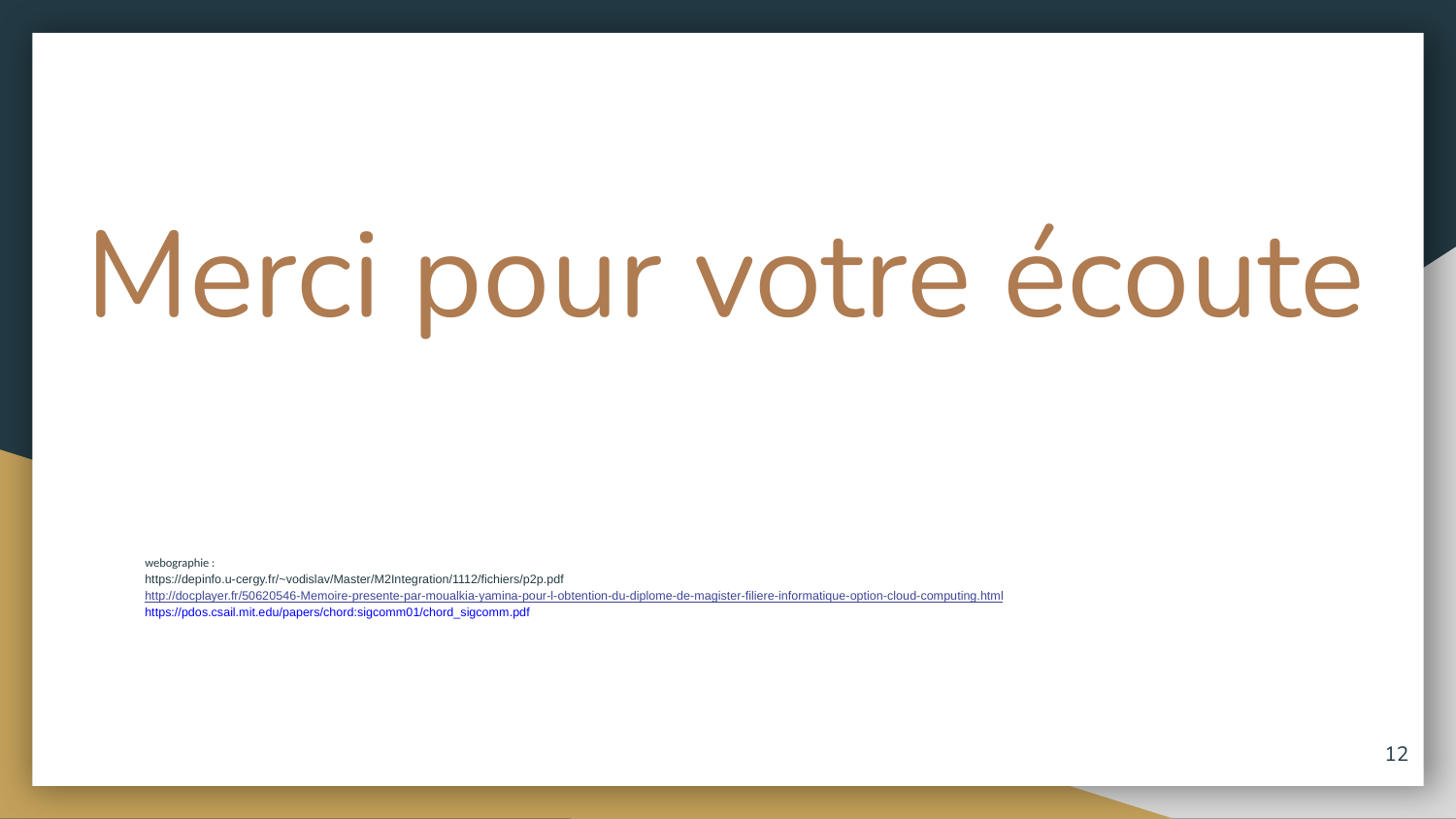

# Merci pour votre écoute
webographie :
https://depinfo.u-cergy.fr/~vodislav/Master/M2Integration/1112/fichiers/p2p.pdf
http://docplayer.fr/50620546-Memoire-presente-par-moualkia-yamina-pour-l-obtention-du-diplome-de-magister-filiere-informatique-option-cloud-computing.html
https://pdos.csail.mit.edu/papers/chord:sigcomm01/chord_sigcomm.pdf

12